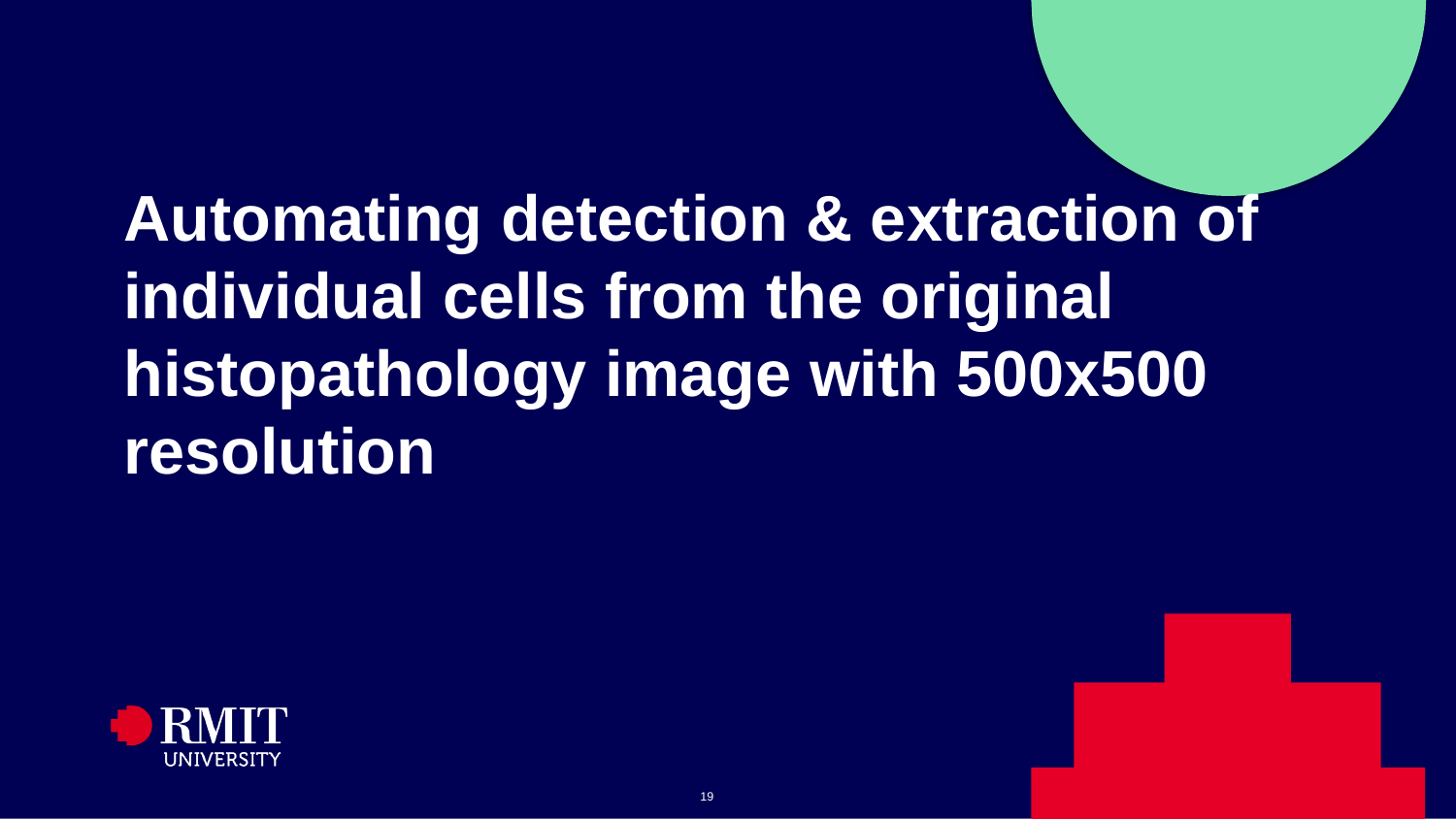

# Automating detection & extraction of individual cells from the original histopathology image with 500x500 resolution